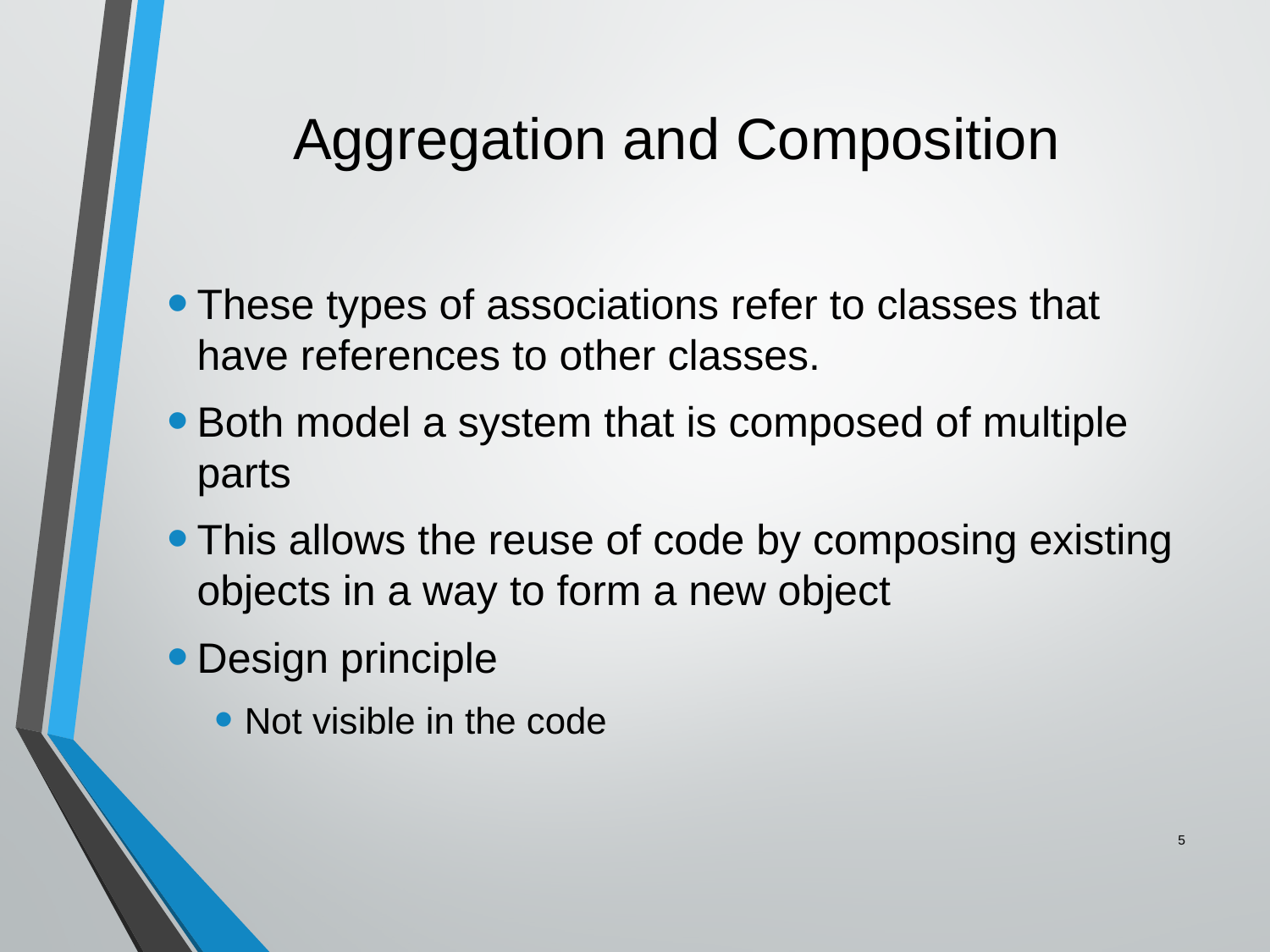

# Aggregation and Composition
These types of associations refer to classes that have references to other classes.
Both model a system that is composed of multiple parts
This allows the reuse of code by composing existing objects in a way to form a new object
Design principle
Not visible in the code
5